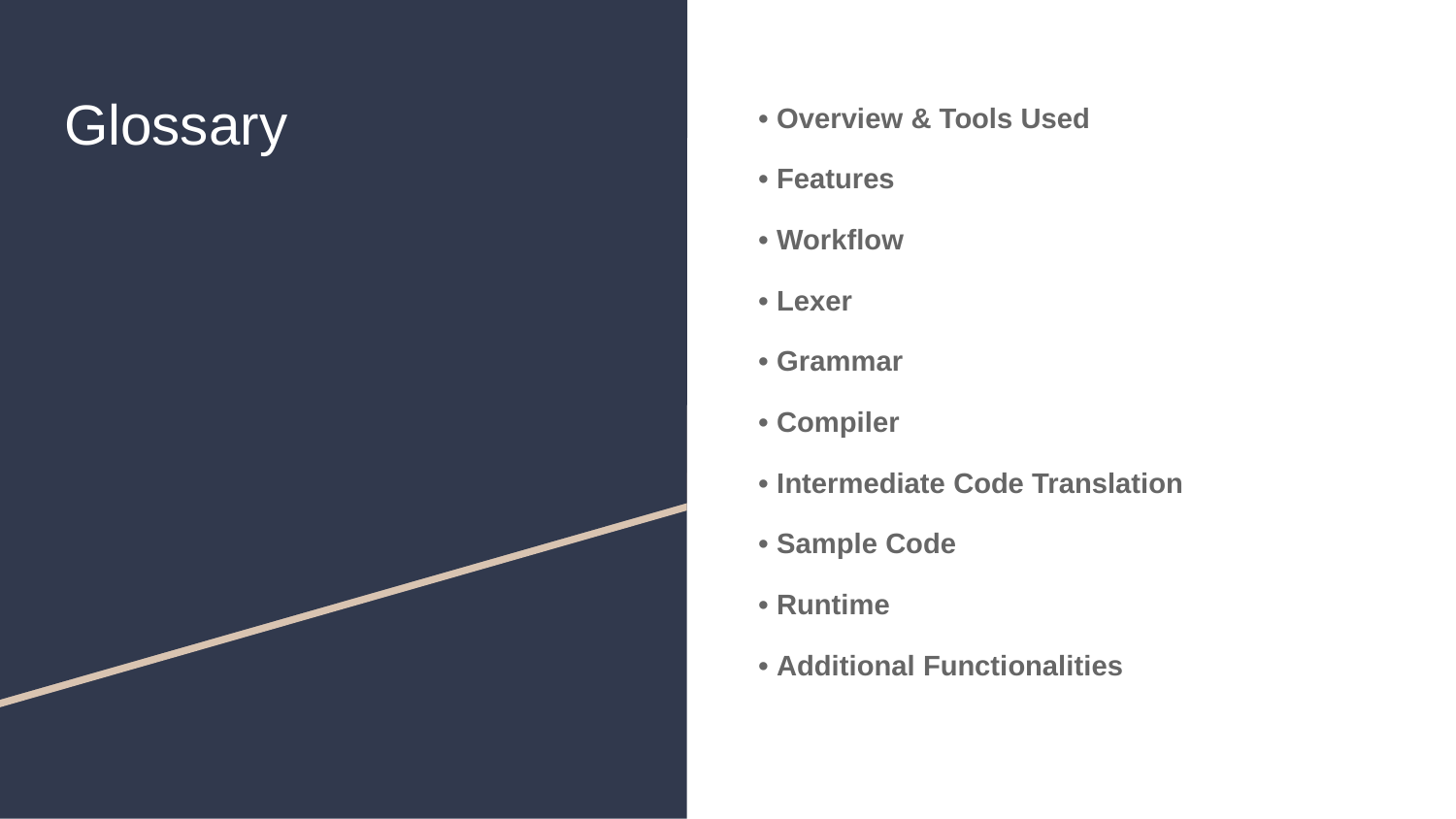

# Glossary
 • Overview & Tools Used
 • Features
 • Workflow
 • Lexer
 • Grammar
 • Compiler
 • Intermediate Code Translation
 • Sample Code
 • Runtime
 • Additional Functionalities